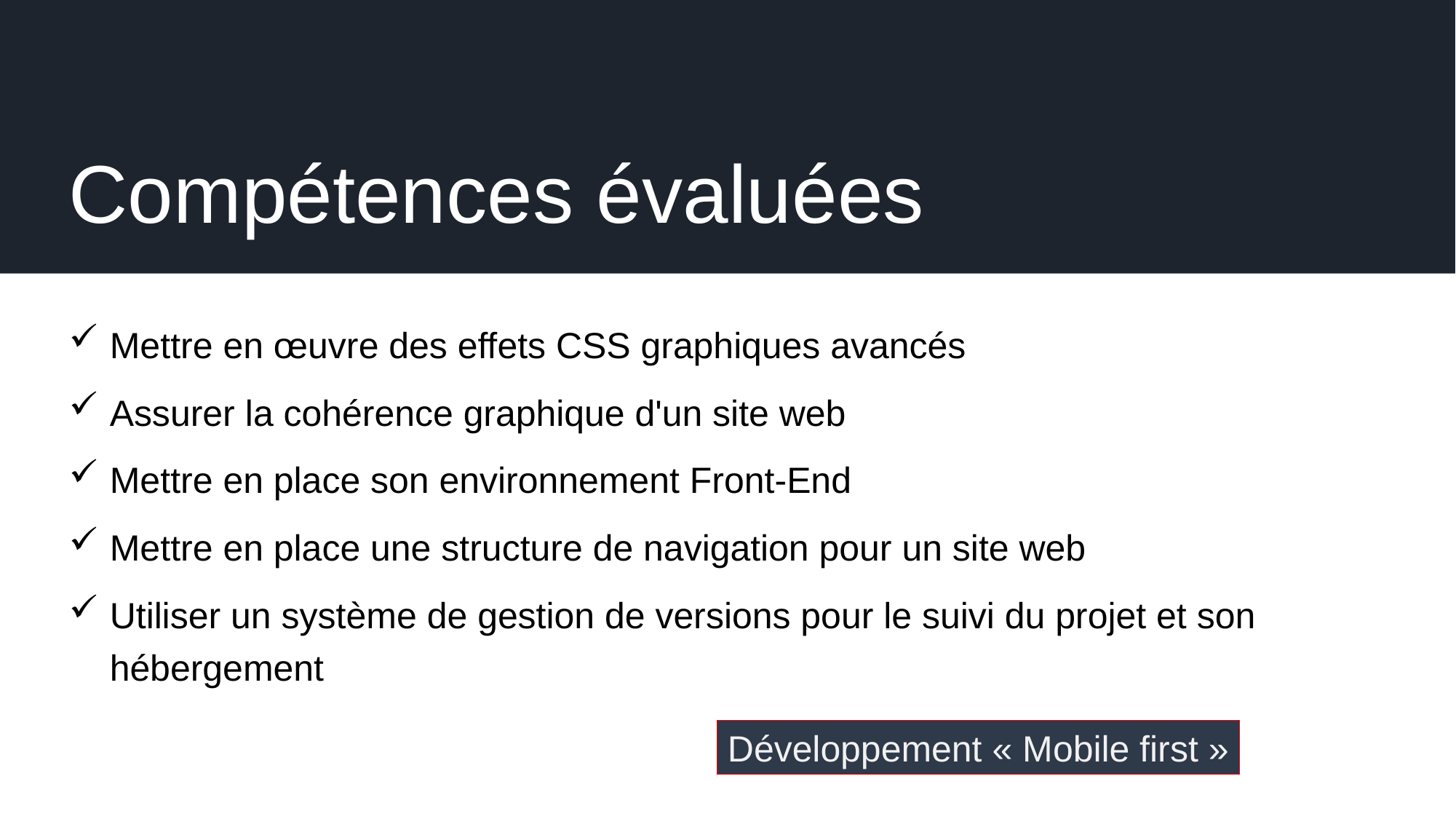

# Compétences évaluées
Mettre en œuvre des effets CSS graphiques avancés
Assurer la cohérence graphique d'un site web
Mettre en place son environnement Front-End
Mettre en place une structure de navigation pour un site web
Utiliser un système de gestion de versions pour le suivi du projet et son hébergement
Développement « Mobile first »